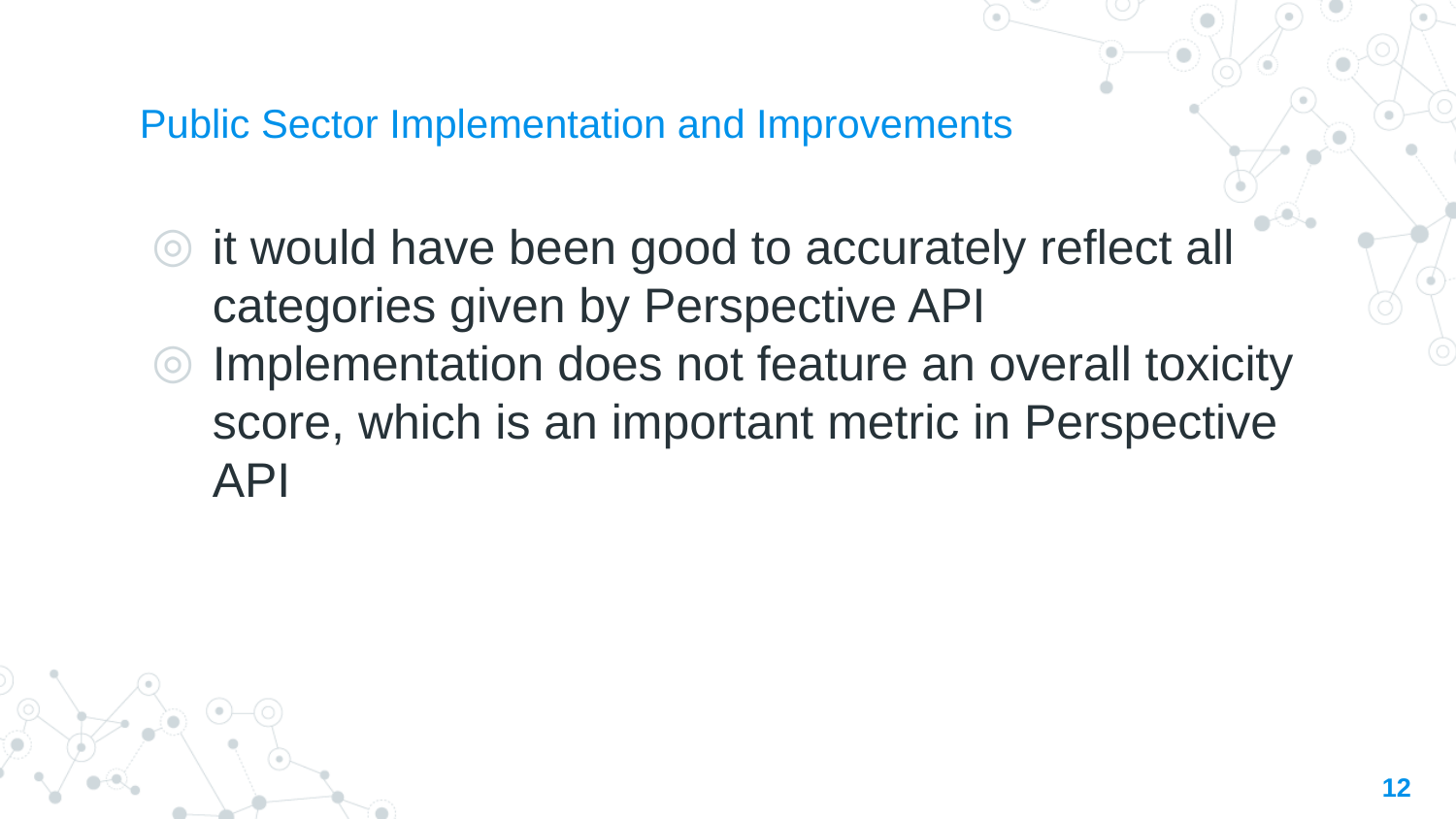

# Public Sector Implementation and Improvements
it would have been good to accurately reflect all categories given by Perspective API
Implementation does not feature an overall toxicity score, which is an important metric in Perspective API
12